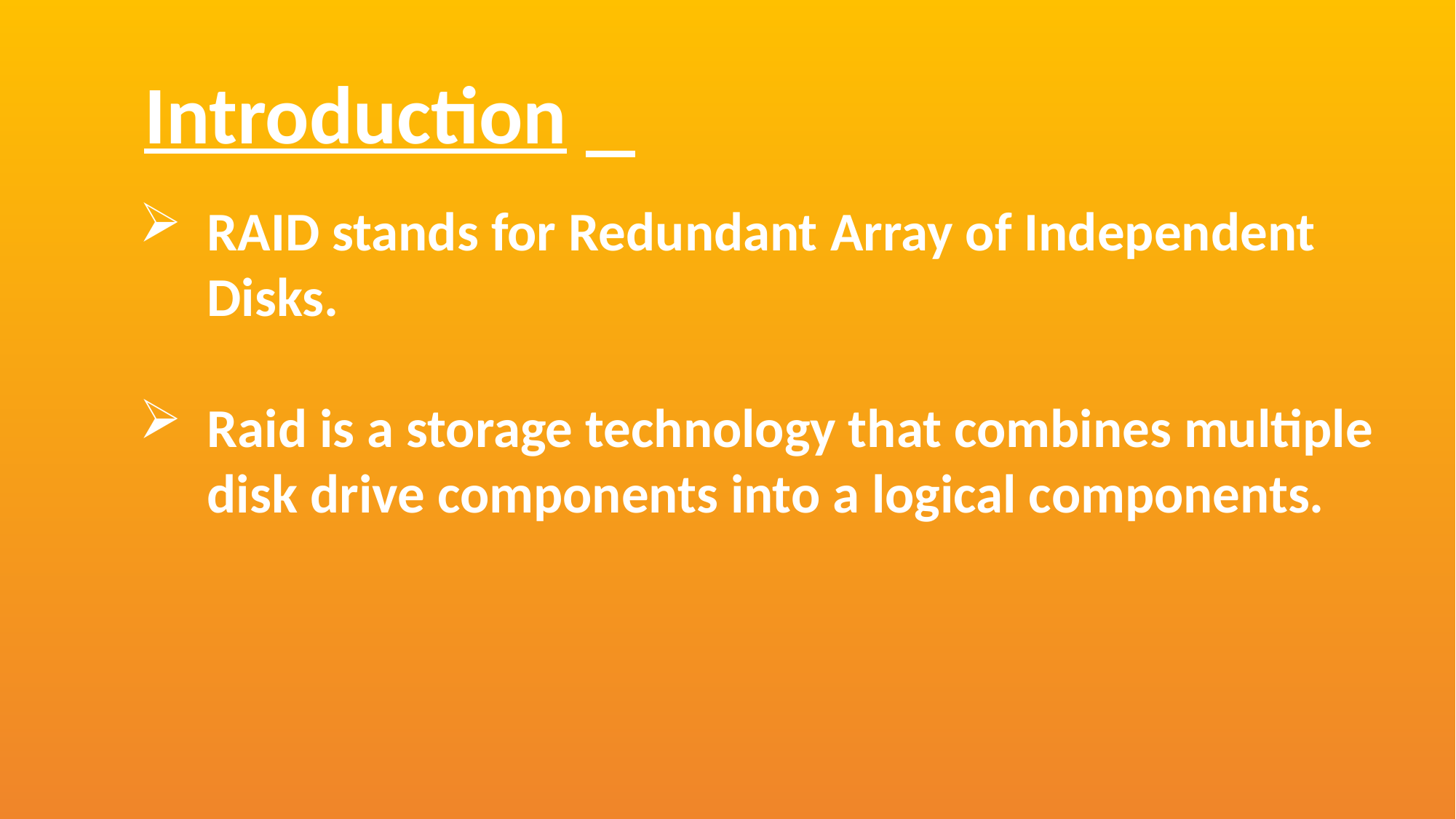

Introduction
RAID stands for Redundant Array of Independent Disks.

Raid is a storage technology that combines multiple disk drive components into a logical components.